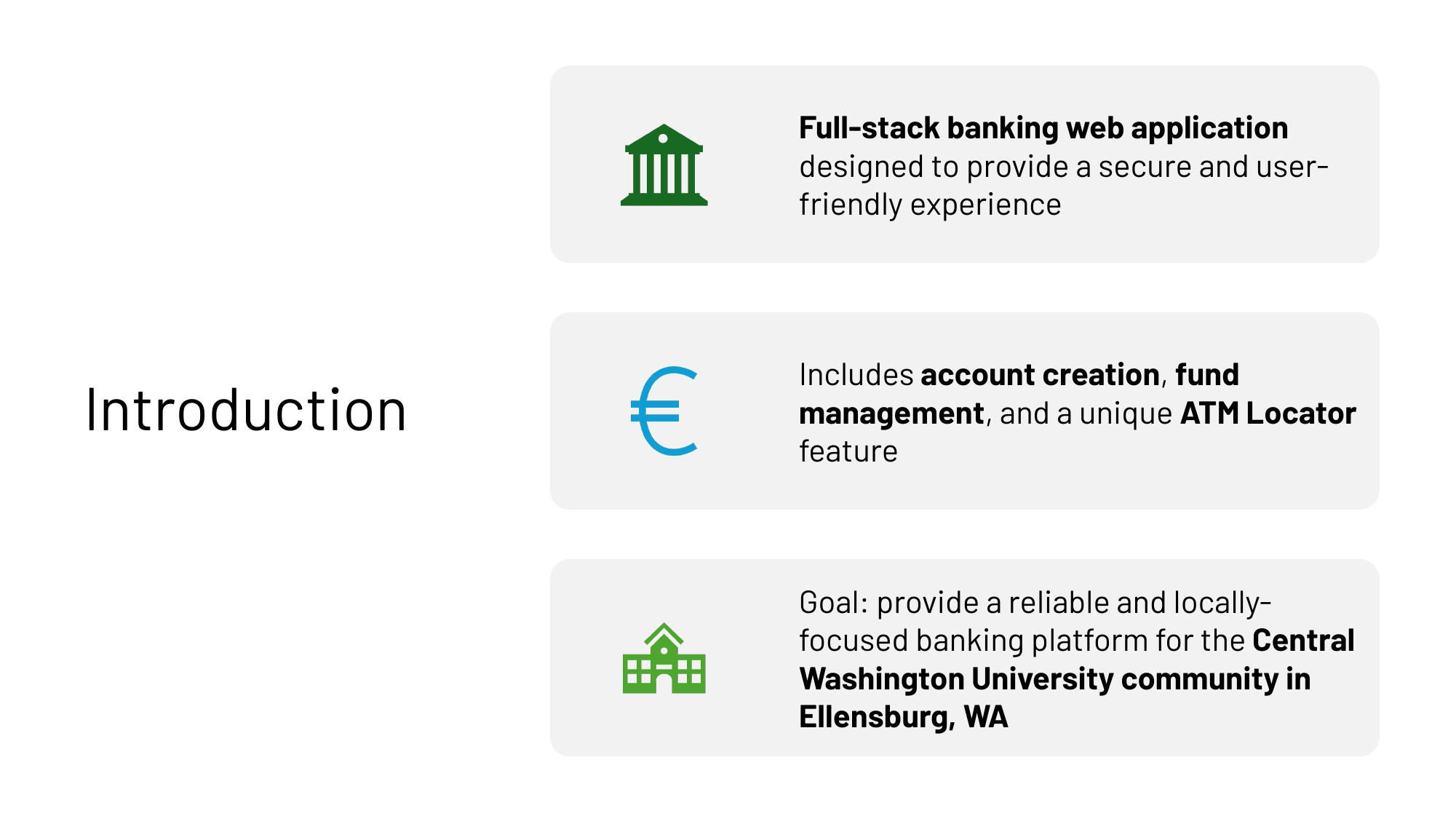

# Introduction
Full-stack banking web application designed to provide a secure and user-friendly experience
Includes account creation, fund management, and a unique ATM Locator feature
Goal: provide a reliable and locally-focused banking platform for the Central Washington University community in Ellensburg, WA